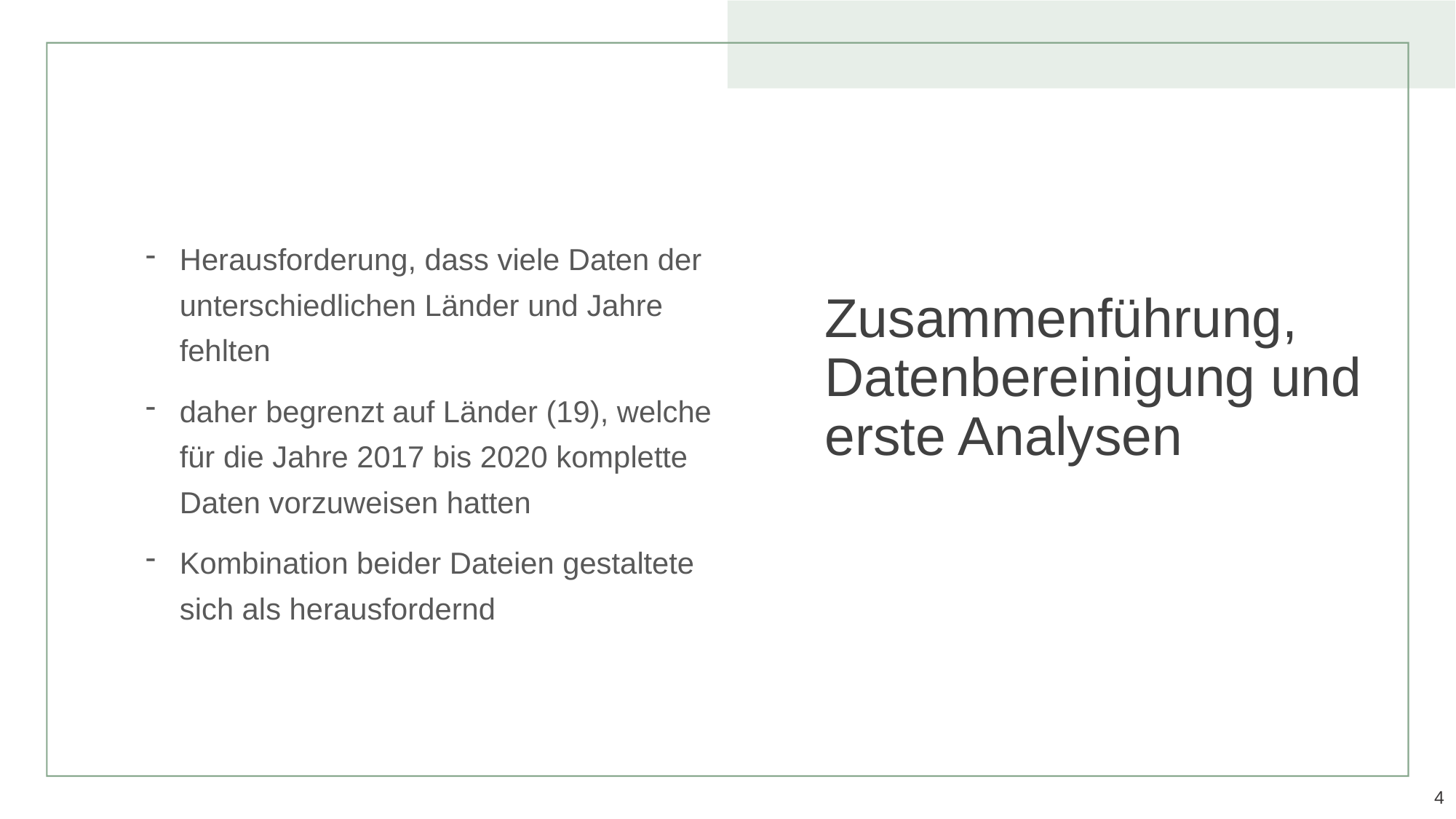

# Zusammenführung, Datenbereinigung und erste Analysen
Herausforderung, dass viele Daten der unterschiedlichen Länder und Jahre fehlten
daher begrenzt auf Länder (19), welche für die Jahre 2017 bis 2020 komplette Daten vorzuweisen hatten
Kombination beider Dateien gestaltete sich als herausfordernd

4